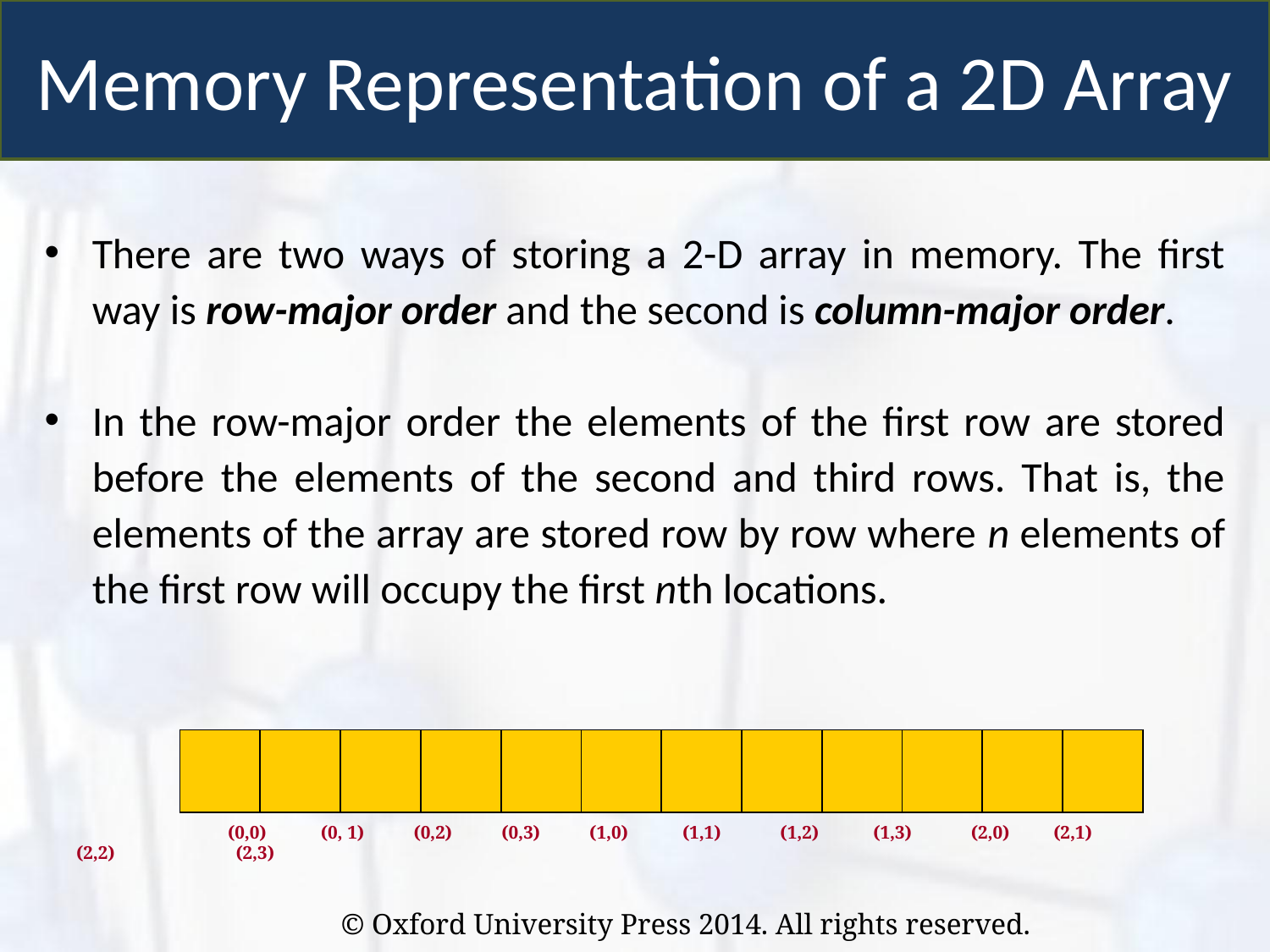

Memory Representation of a 2D Array
There are two ways of storing a 2-D array in memory. The first way is row-major order and the second is column-major order.

In the row-major order the elements of the first row are stored before the elements of the second and third rows. That is, the elements of the array are stored row by row where n elements of the first row will occupy the first nth locations.
|  |  |  |  |  |  |  |  |  |  |  |  |
| --- | --- | --- | --- | --- | --- | --- | --- | --- | --- | --- | --- |
	     (0,0)           (0, 1)          (0,2)          (0,3)          (1,0)           (1,1)            (1,2)           (1,3)            (2,0)         (2,1)              (2,2)	       (2,3)